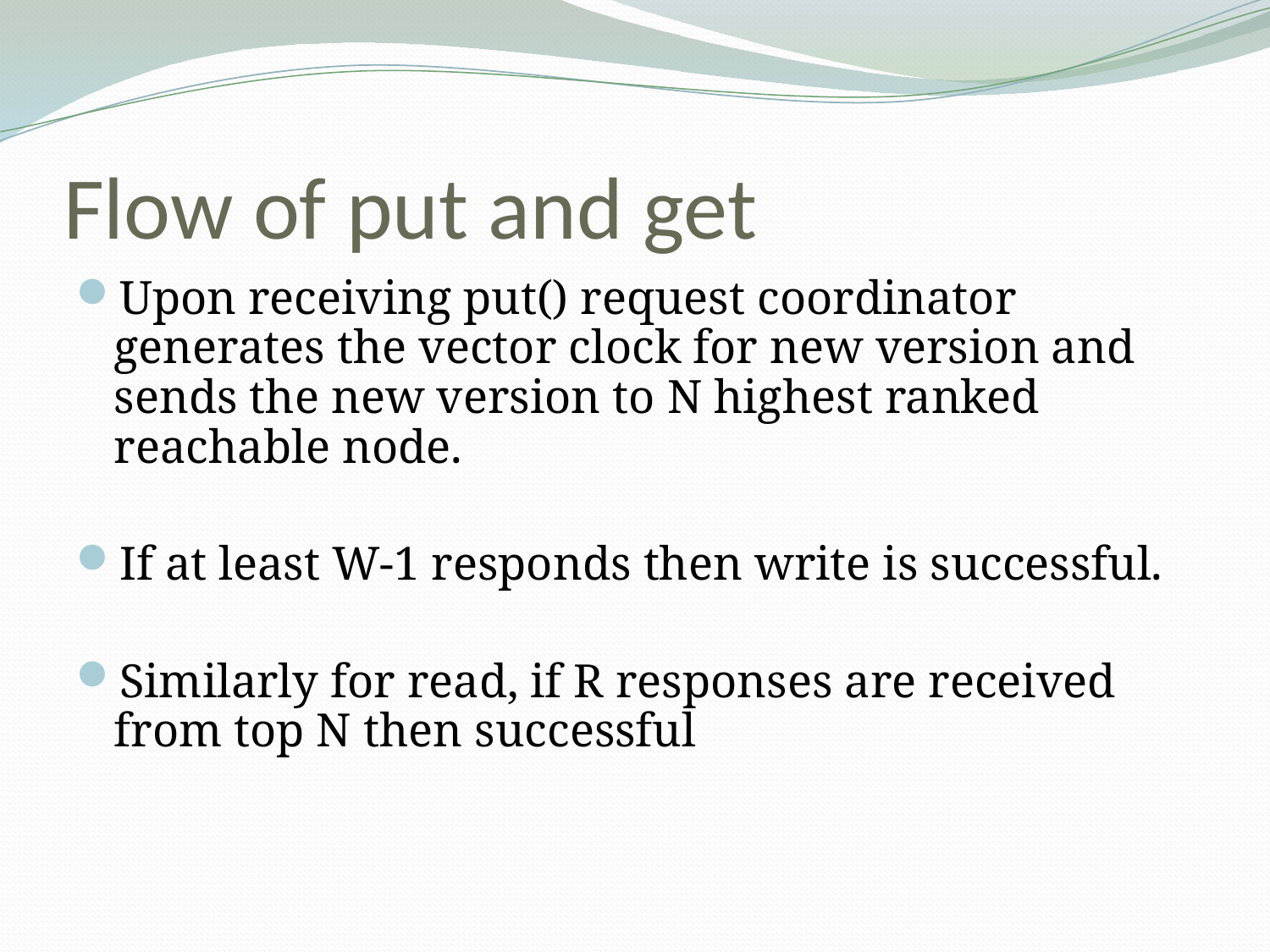

# Flow of put and get
Upon receiving put() request coordinator generates the vector clock for new version and sends the new version to N highest ranked reachable node.

If at least W-1 responds then write is successful.

Similarly for read, if R responses are received from top N then successful